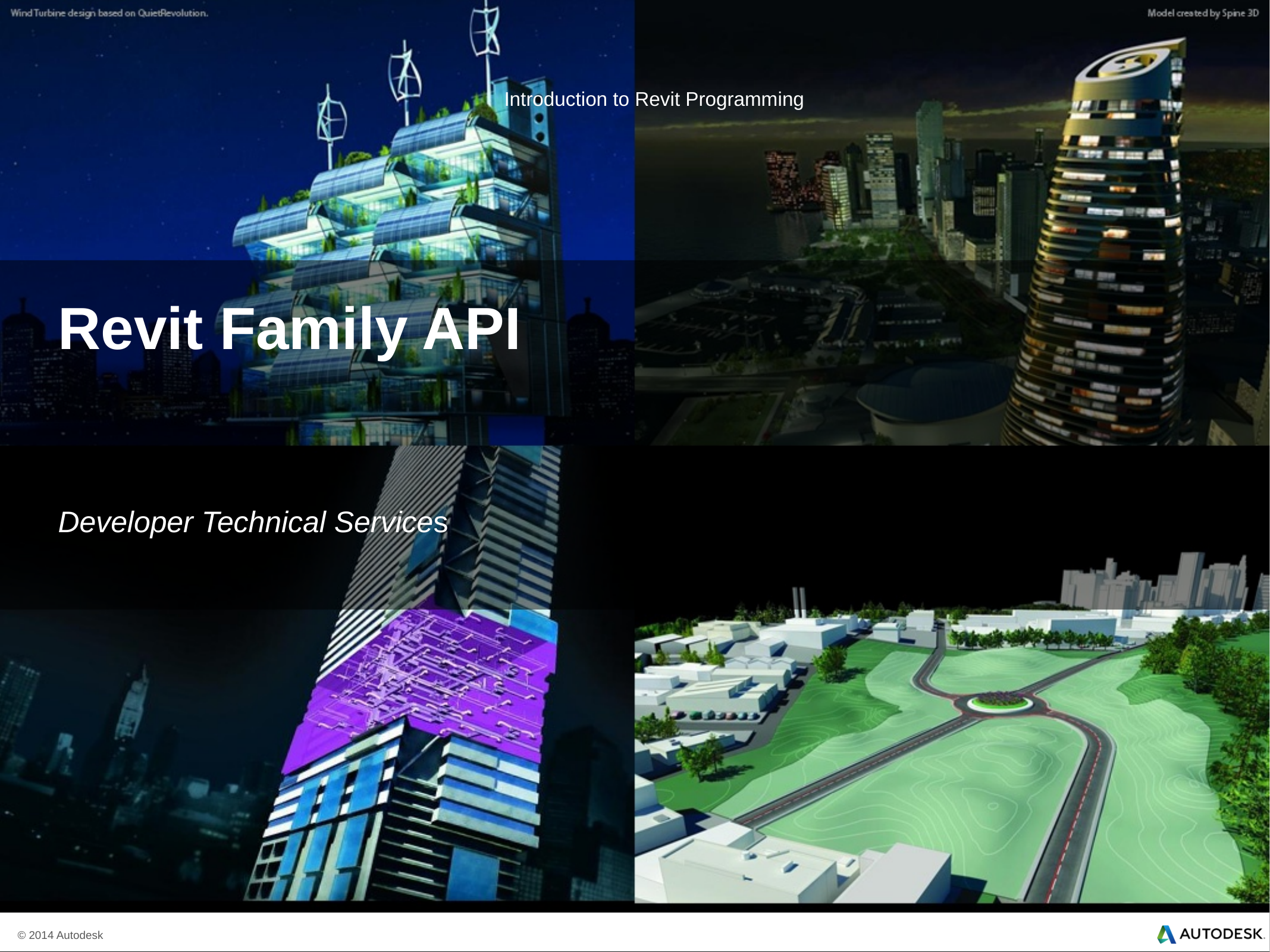

# Revit Family API

Developer Technical Services